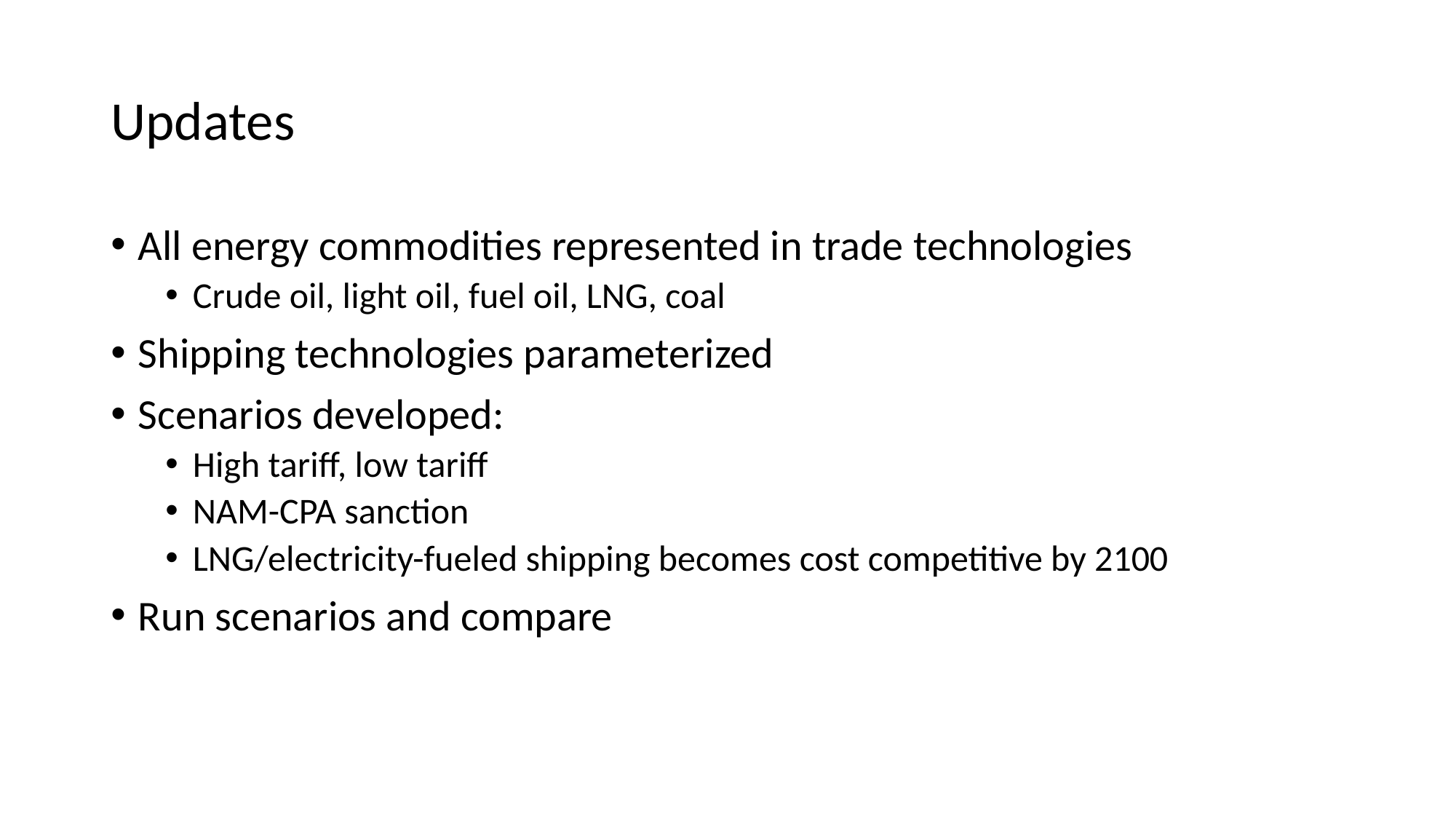

# Updates
All energy commodities represented in trade technologies
Crude oil, light oil, fuel oil, LNG, coal
Shipping technologies parameterized
Scenarios developed:
High tariff, low tariff
NAM-CPA sanction
LNG/electricity-fueled shipping becomes cost competitive by 2100
Run scenarios and compare